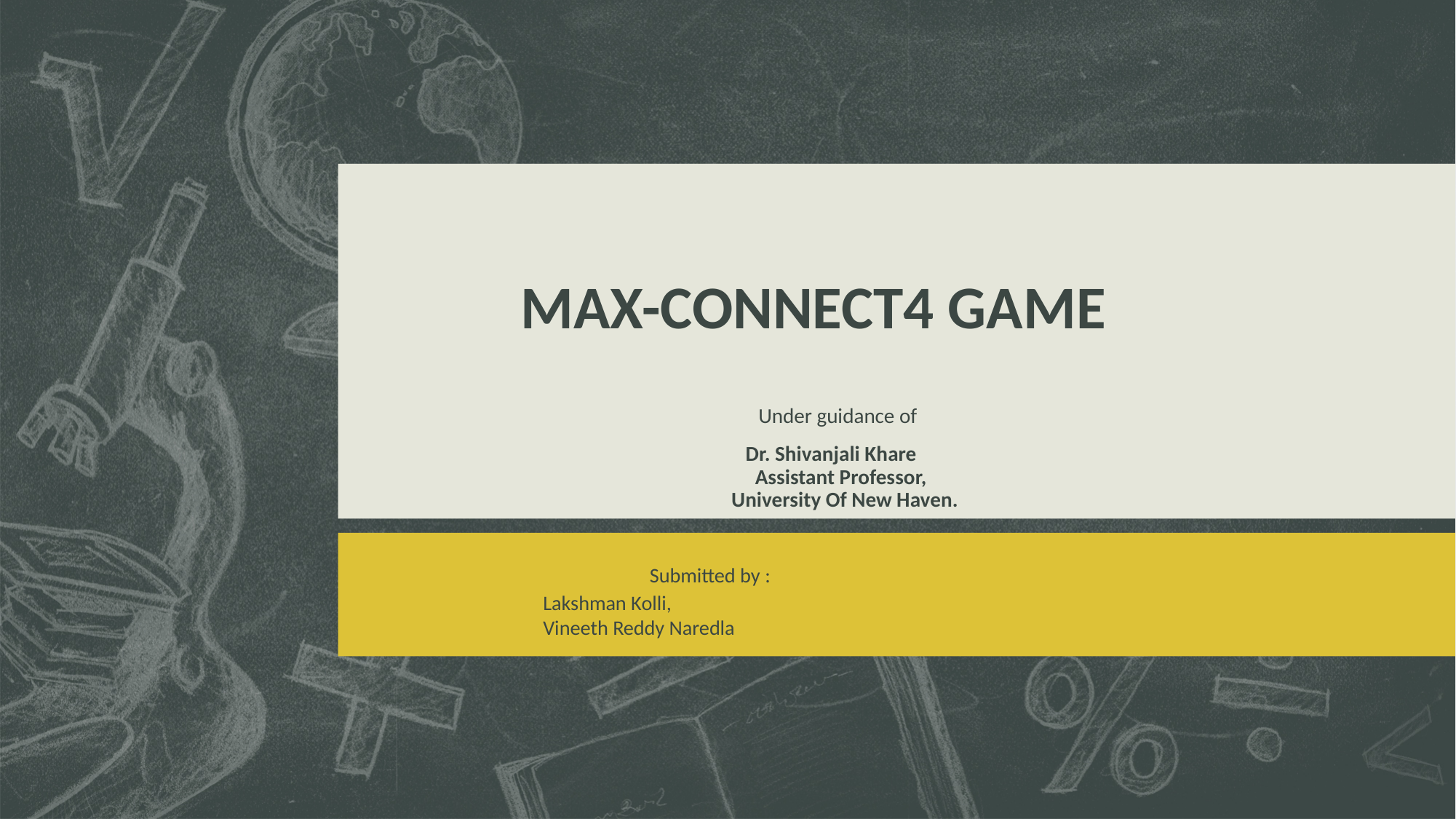

# MAX-CONNECT4 GAME Under guidance of Dr. Shivanjali Khare Assistant Professor, University Of New Haven.
                 					      Submitted by :
						          Lakshman Kolli,
						          Vineeth Reddy Naredla